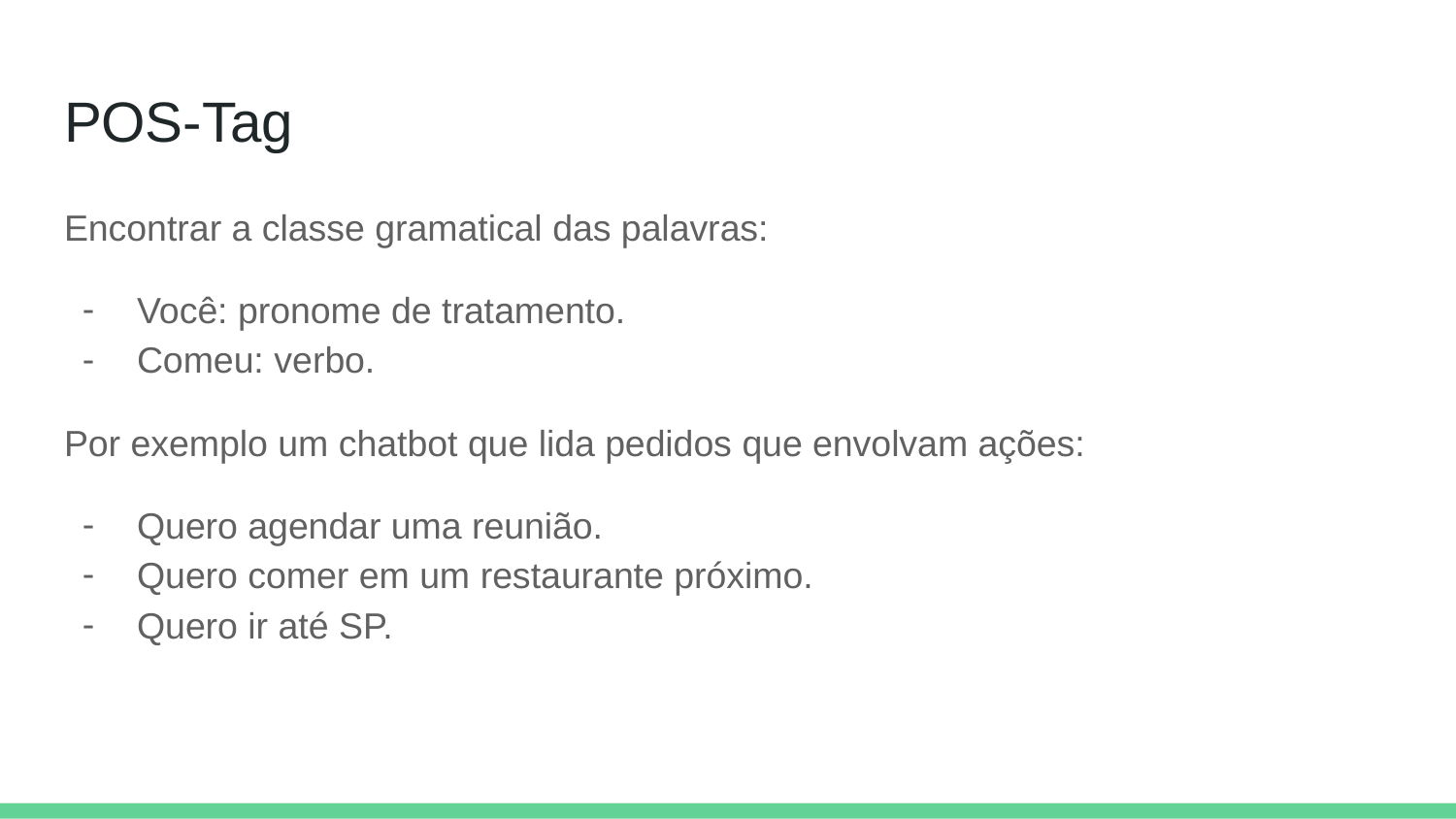

# POS-Tag
Encontrar a classe gramatical das palavras:
Você: pronome de tratamento.
Comeu: verbo.
Por exemplo um chatbot que lida pedidos que envolvam ações:
Quero agendar uma reunião.
Quero comer em um restaurante próximo.
Quero ir até SP.